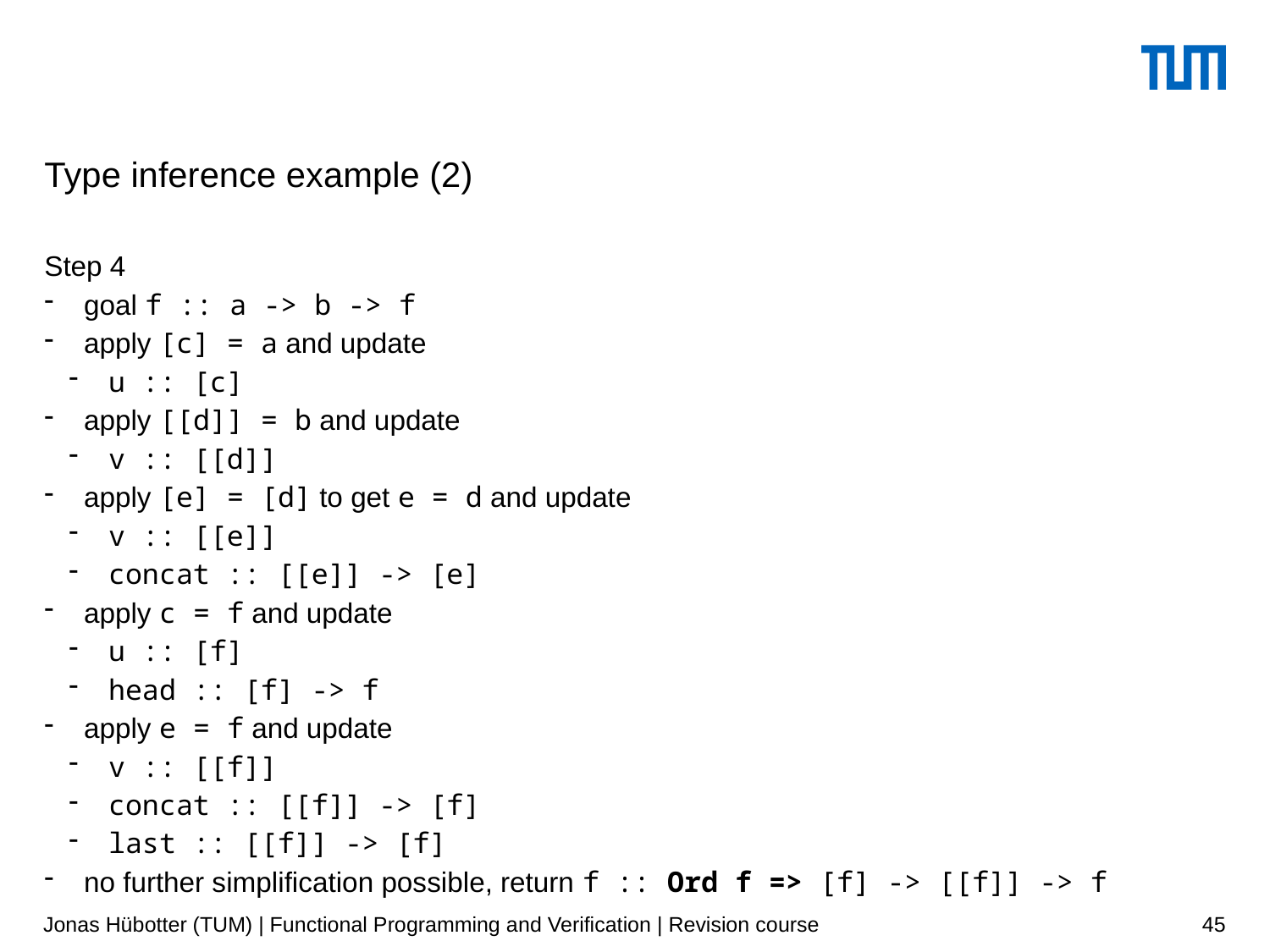

# Type inference example (2)
Step 4
goal f :: a -> b -> f
apply [c] = a and update
u :: [c]
apply [[d]] = b and update
v :: [[d]]
apply [e] = [d] to get e = d and update
v :: [[e]]
concat :: [[e]] -> [e]
apply c = f and update
u :: [f]
head :: [f] -> f
apply e = f and update
v :: [[f]]
concat :: [[f]] -> [f]
last :: [[f]] -> [f]
no further simplification possible, return f :: Ord f => [f] -> [[f]] -> f
Jonas Hübotter (TUM) | Functional Programming and Verification | Revision course
45